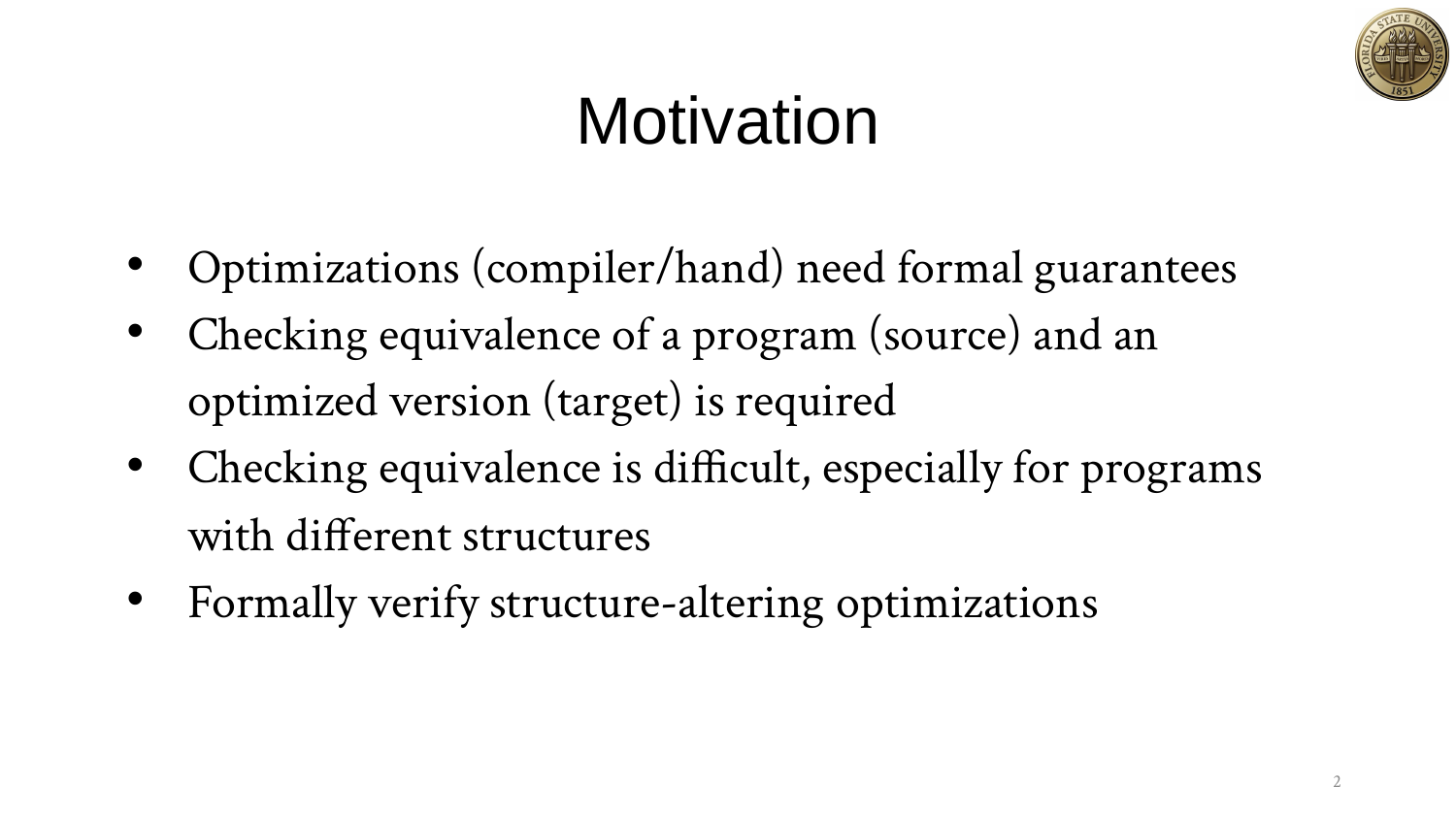

# Motivation
Optimizations (compiler/hand) need formal guarantees
Checking equivalence of a program (source) and an optimized version (target) is required
Checking equivalence is difficult, especially for programs with different structures
Formally verify structure-altering optimizations
2